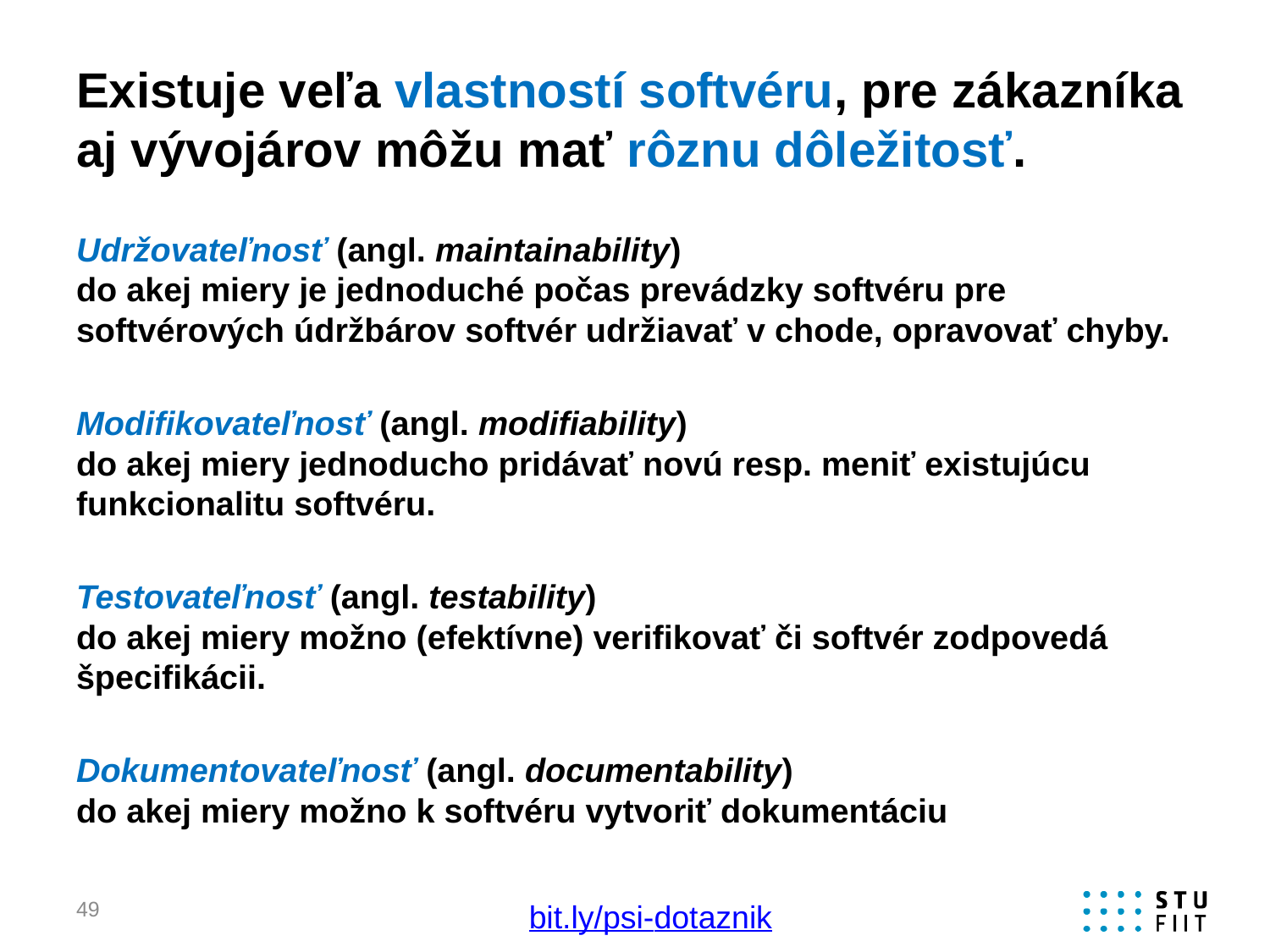

# Existuje veľa vlastností softvéru, pre zákazníka aj vývojárov môžu mať rôznu dôležitosť.
Udržovateľnosť (angl. maintainability)
do akej miery je jednoduché počas prevádzky softvéru pre softvérových údržbárov softvér udržiavať v chode, opravovať chyby.

Modifikovateľnosť (angl. modifiability)
do akej miery jednoducho pridávať novú resp. meniť existujúcu funkcionalitu softvéru.

Testovateľnosť (angl. testability)
do akej miery možno (efektívne) verifikovať či softvér zodpovedá špecifikácii.

Dokumentovateľnosť (angl. documentability)
do akej miery možno k softvéru vytvoriť dokumentáciu
49